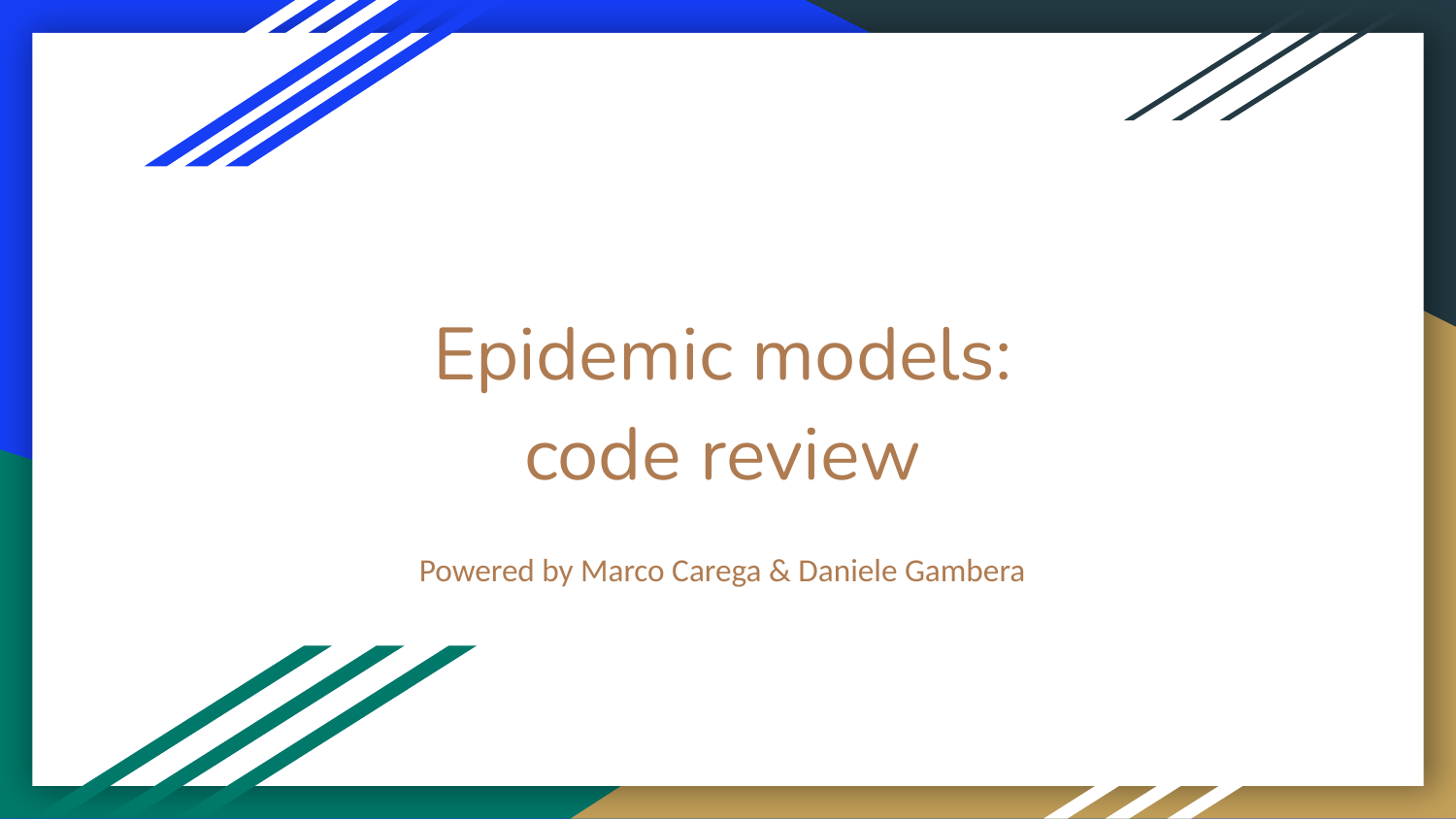

# Epidemic models: code review
Powered by Marco Carega & Daniele Gambera